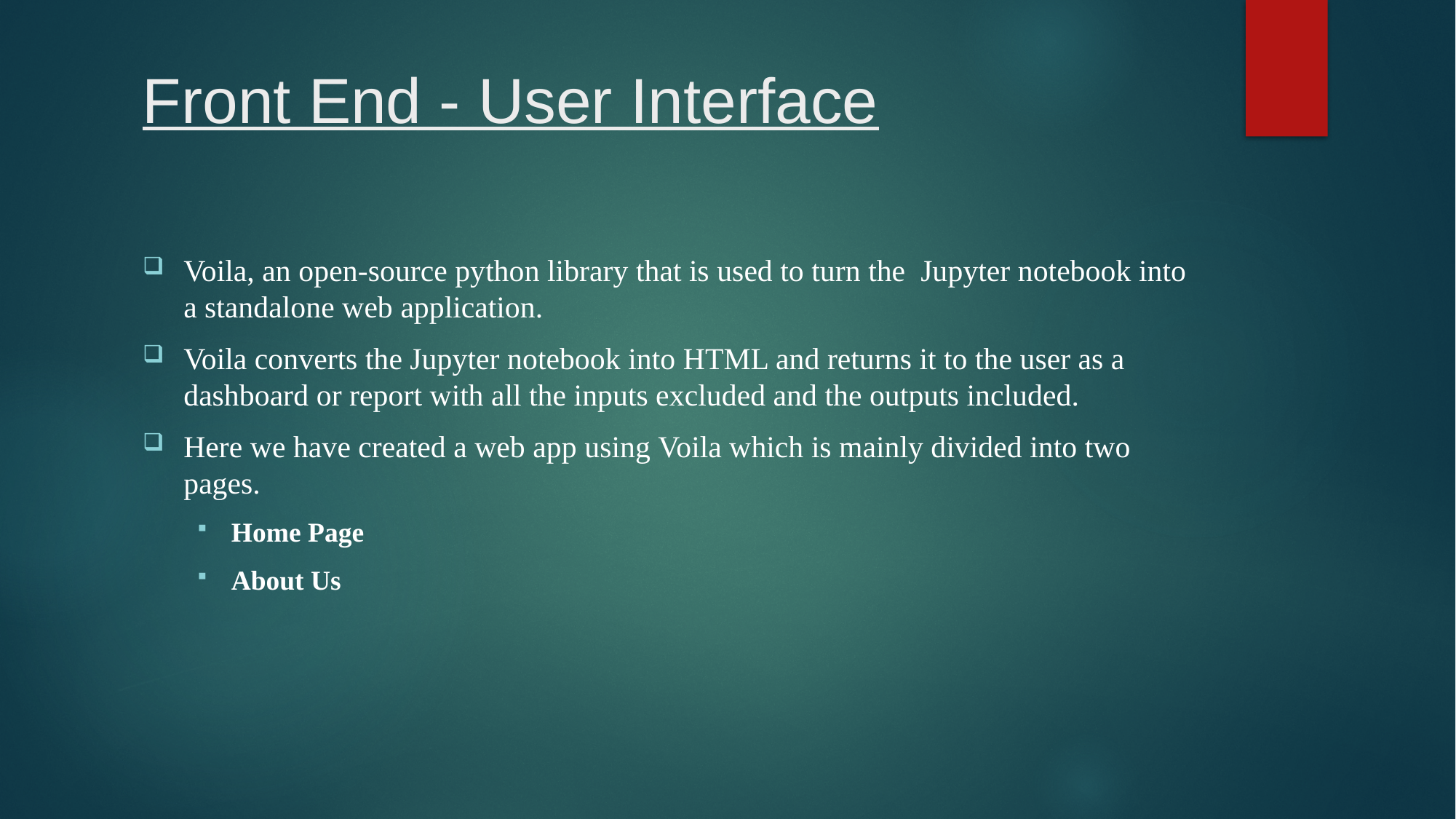

# Front End - User Interface
Voila, an open-source python library that is used to turn the  Jupyter notebook into a standalone web application.
Voila converts the Jupyter notebook into HTML and returns it to the user as a dashboard or report with all the inputs excluded and the outputs included.
Here we have created a web app using Voila which is mainly divided into two pages.
Home Page
About Us